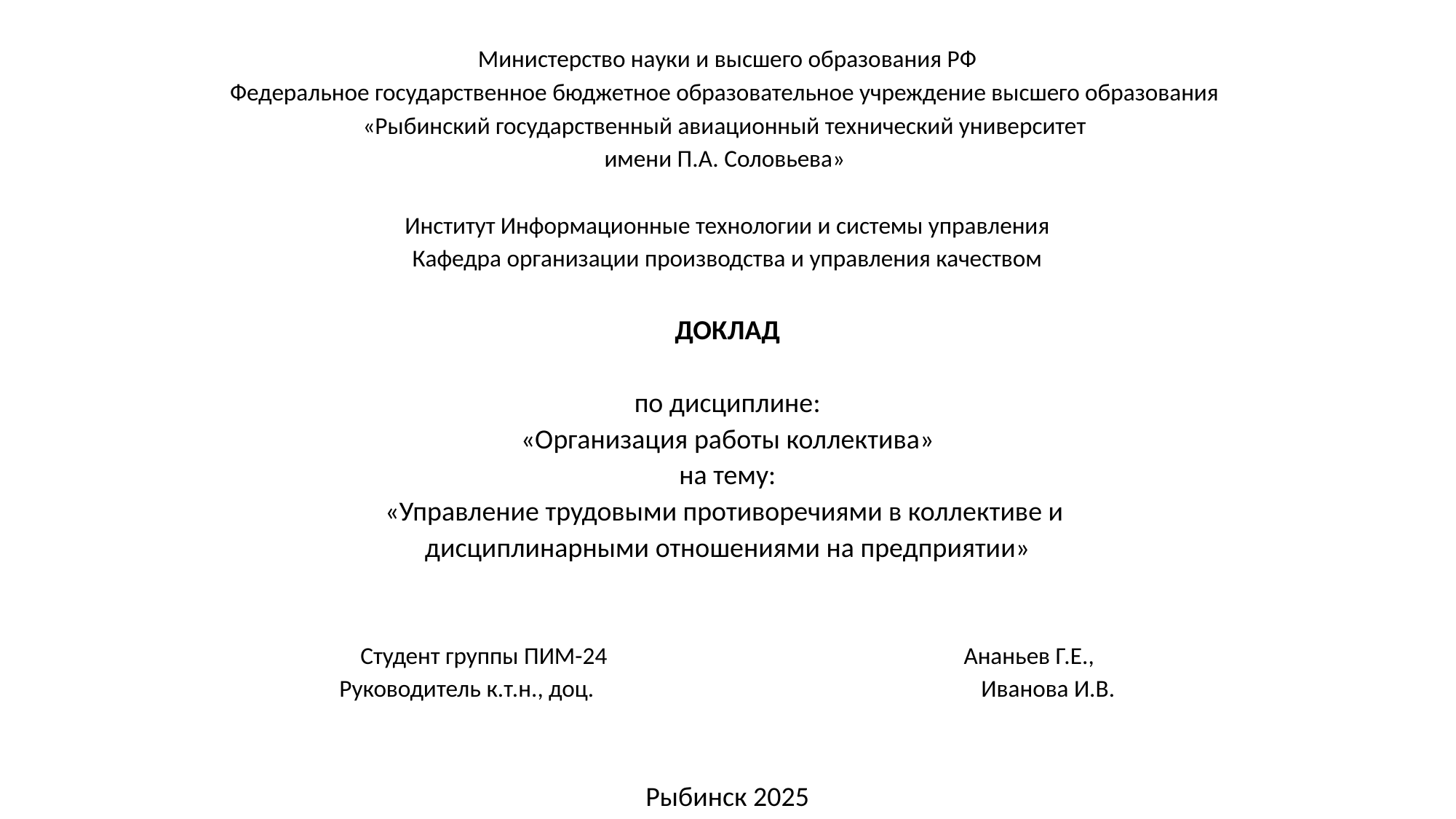

Министерство науки и высшего образования РФ
Федеральное государственное бюджетное образовательное учреждение высшего образования
«Рыбинский государственный авиационный технический университет
имени П.А. Соловьева»

Институт Информационные технологии и системы управления
Кафедра организации производства и управления качеством

ДОКЛАД

по дисциплине:
«Организация работы коллектива»
на тему:
«Управление трудовыми противоречиями в коллективе и
дисциплинарными отношениями на предприятии»

Студент группы ПИМ-24	                                                                 Ананьев Г.Е.,
Руководитель к.т.н., доц.                                                                       Иванова И.В.

Рыбинск 2025